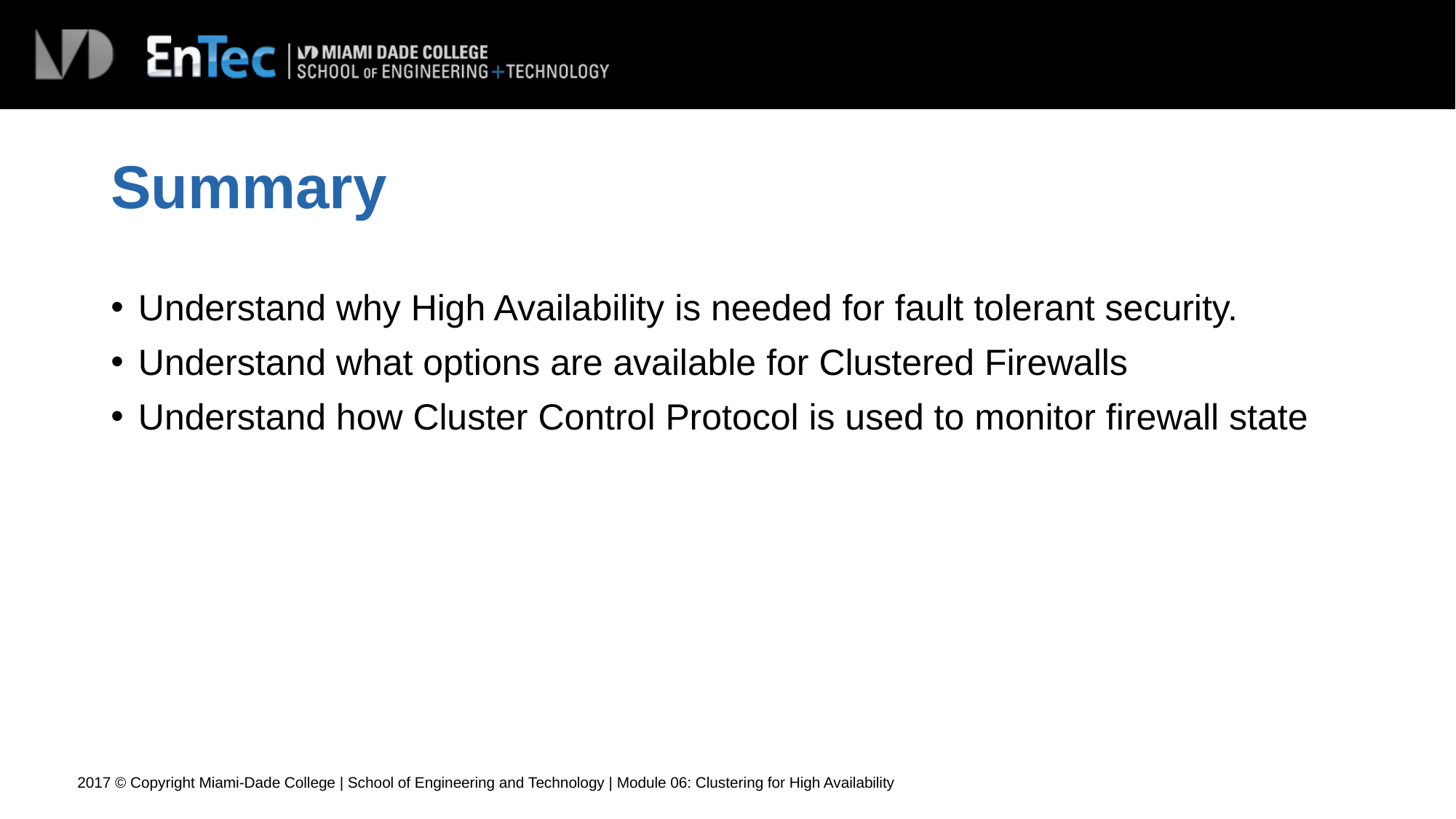

# Summary
Understand why High Availability is needed for fault tolerant security.
Understand what options are available for Clustered Firewalls
Understand how Cluster Control Protocol is used to monitor firewall state